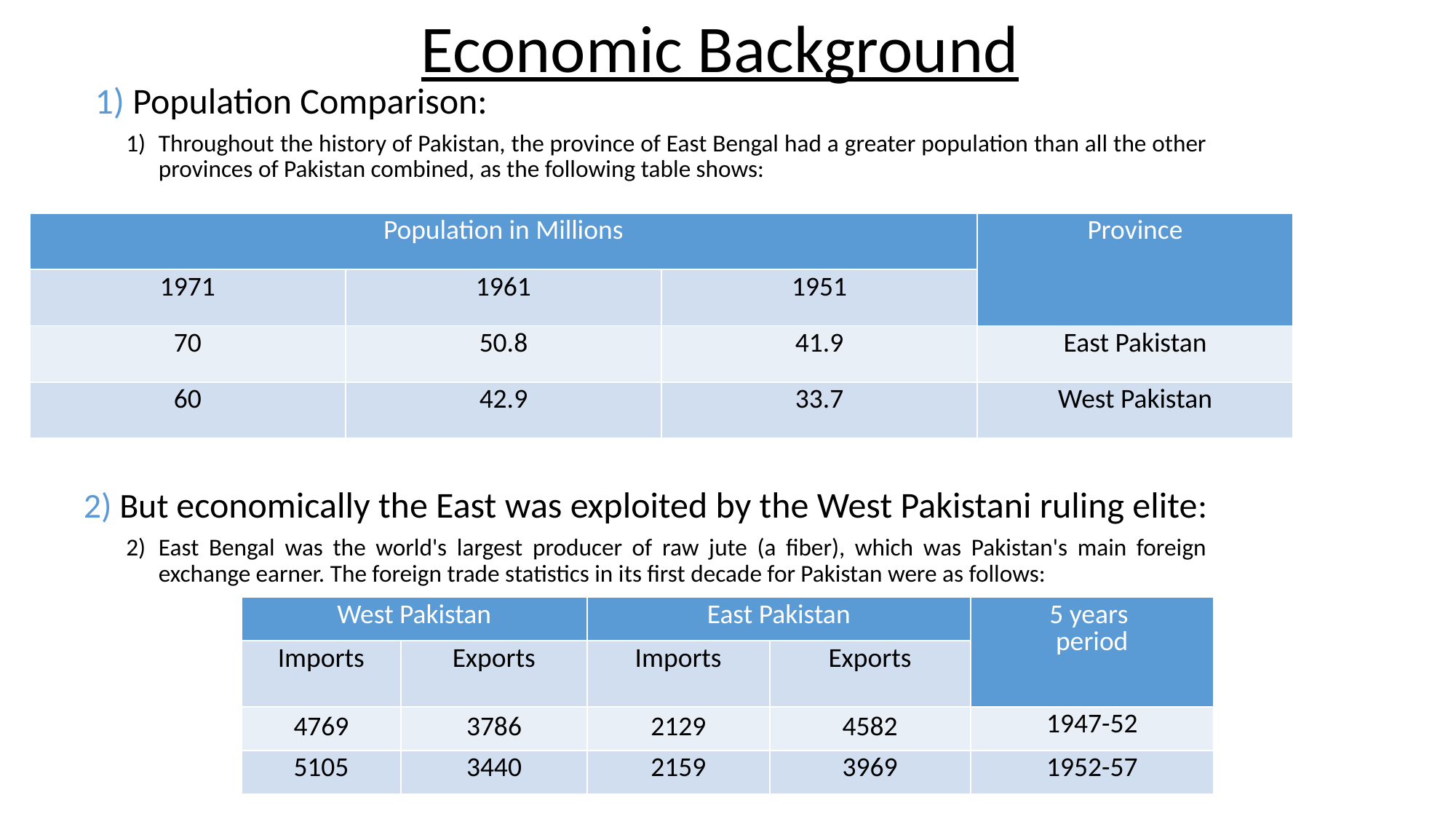

# Economic Background
1) Population Comparison:
Throughout the history of Pakistan, the province of East Bengal had a greater population than all the other provinces of Pakistan combined, as the following table shows:

2) But economically the East was exploited by the West Pakistani ruling elite:
East Bengal was the world's largest producer of raw jute (a fiber), which was Pakistan's main foreign exchange earner. The foreign trade statistics in its first decade for Pakistan were as follows:
| Population in Millions |  |  | Province |
| --- | --- | --- | --- |
| 1971 | 1961 | 1951 |  |
| 70 | 50.8 | 41.9 | East Pakistan |
| 60 | 42.9 | 33.7 | West Pakistan |
| West Pakistan |  | East Pakistan |  | 5 years period |
| --- | --- | --- | --- | --- |
| Imports | Exports | Imports | Exports |  |
| 4769 | 3786 | 2129 | 4582 | 1947-52 |
| 5105 | 3440 | 2159 | 3969 | 1952-57 |